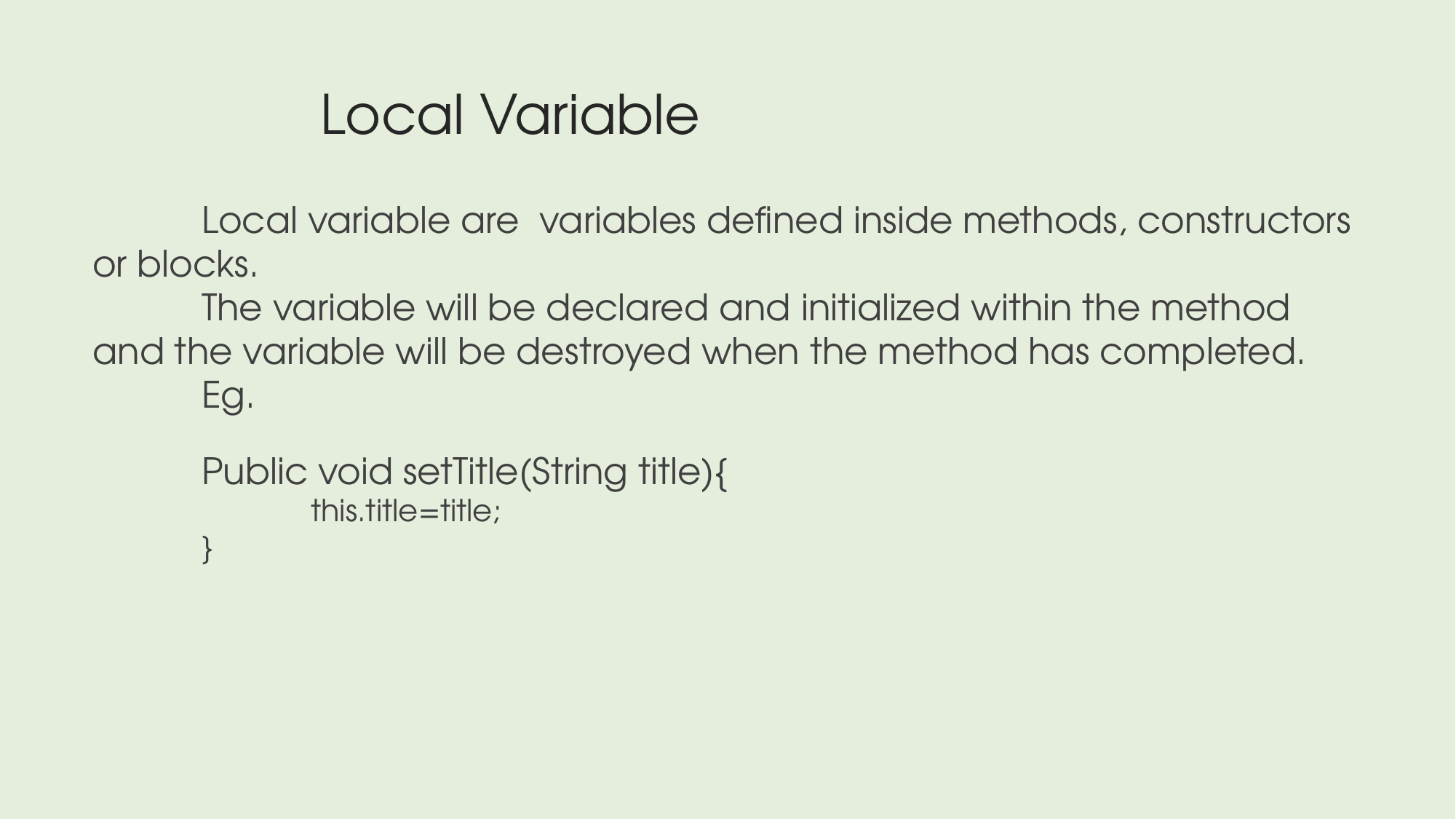

Local Variable
	Local variable are  variables defined inside methods, constructors or blocks.
	The variable will be declared and initialized within the method and the variable will be destroyed when the method has completed.
	Eg.

	Public void setTitle(String title){
	this.title=title;
}